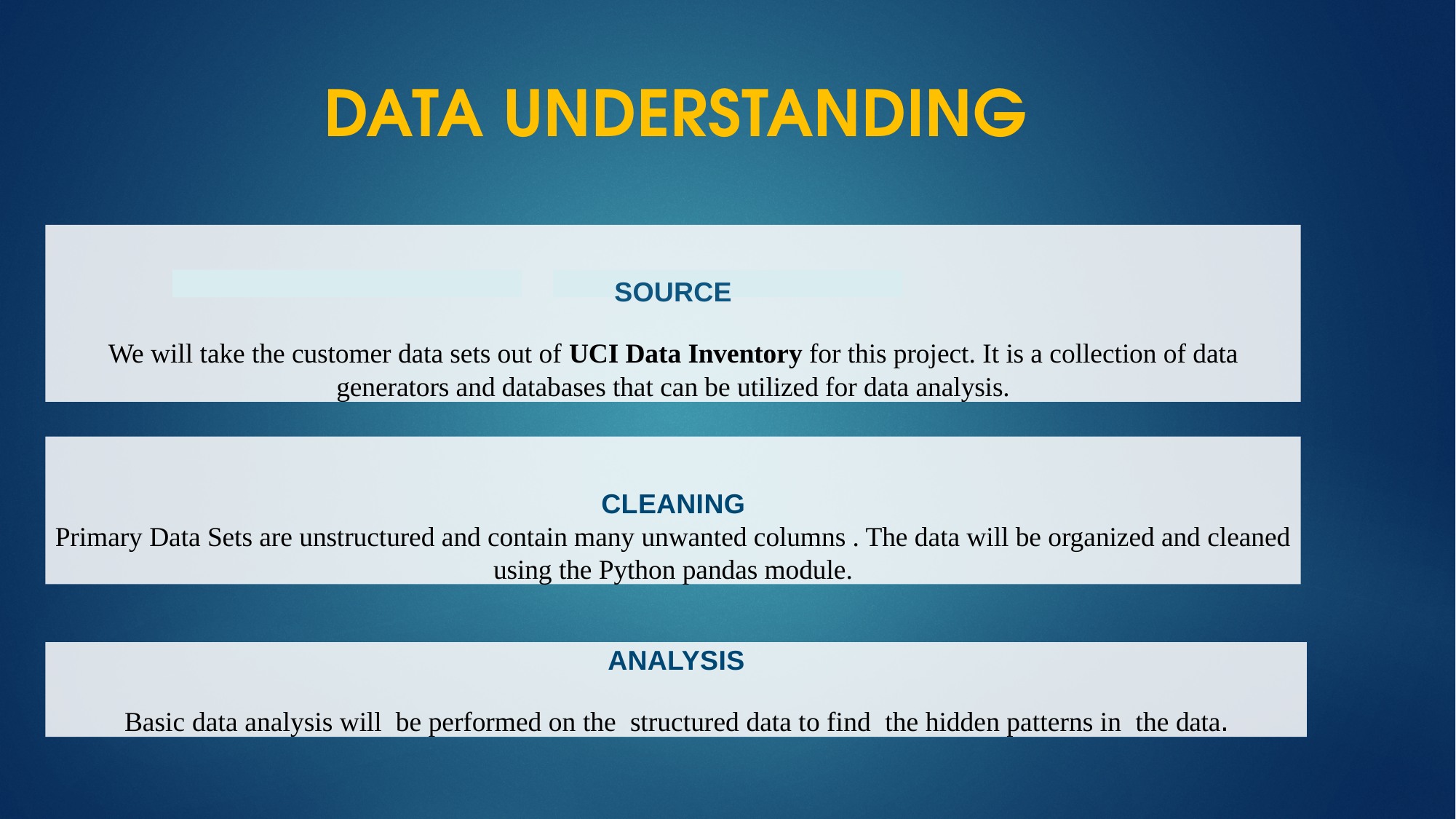

# DATA UNDERSTANDING

SOURCE
We will take the customer data sets out of UCI Data Inventory for this project. It is a collection of data generators and databases that can be utilized for data analysis.

CLEANING
Primary Data Sets are unstructured and contain many unwanted columns . The data will be organized and cleaned using the Python pandas module.
ANALYSIS
Basic data analysis will  be performed on the  structured data to find  the hidden patterns in  the data.